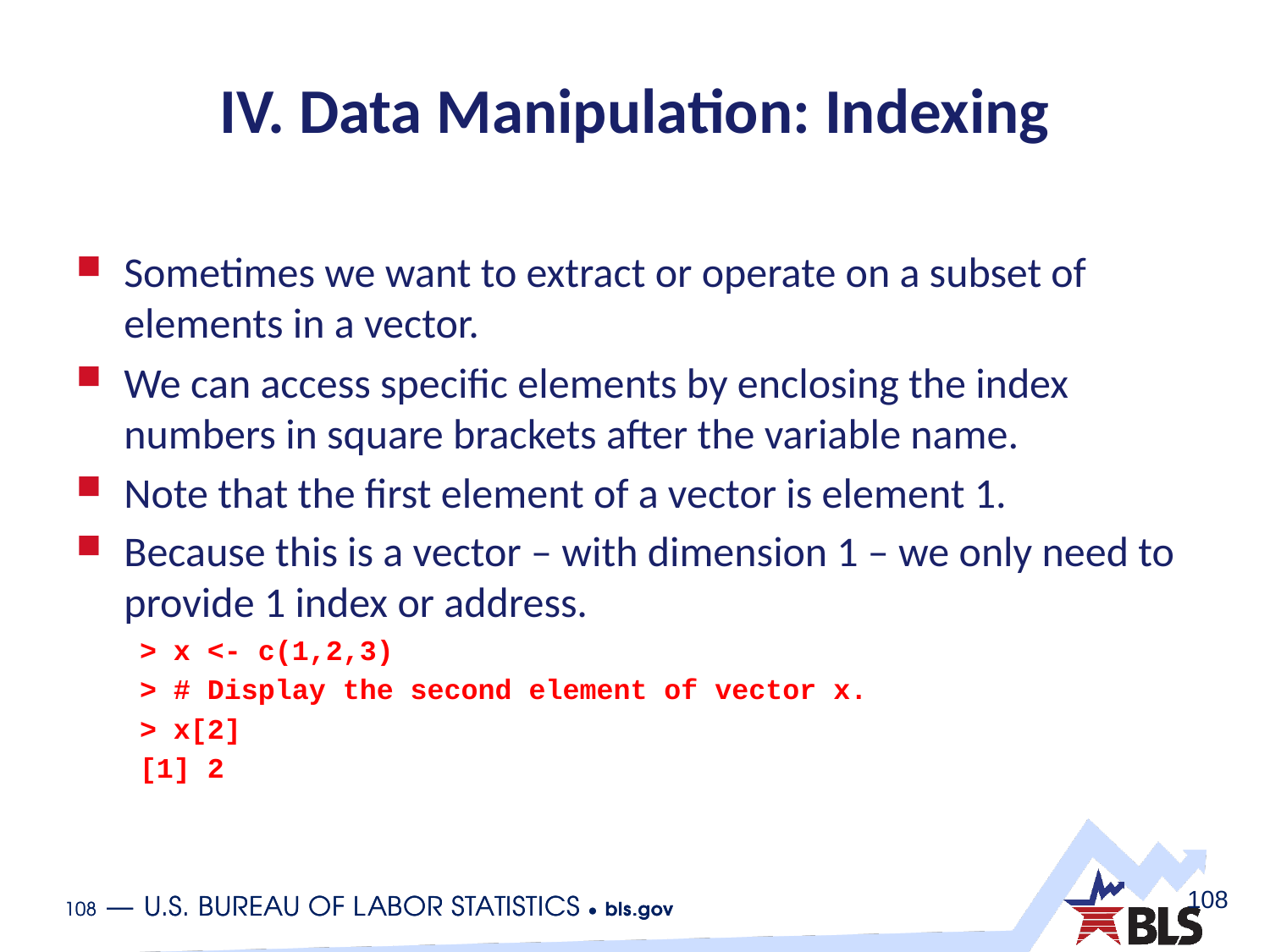

# IV. Data Manipulation: Indexing
Sometimes we want to extract or operate on a subset of elements in a vector.
We can access specific elements by enclosing the index numbers in square brackets after the variable name.
Note that the first element of a vector is element 1.
Because this is a vector – with dimension 1 – we only need to provide 1 index or address.
> x <- c(1,2,3)
> # Display the second element of vector x.
> x[2]
[1] 2

108